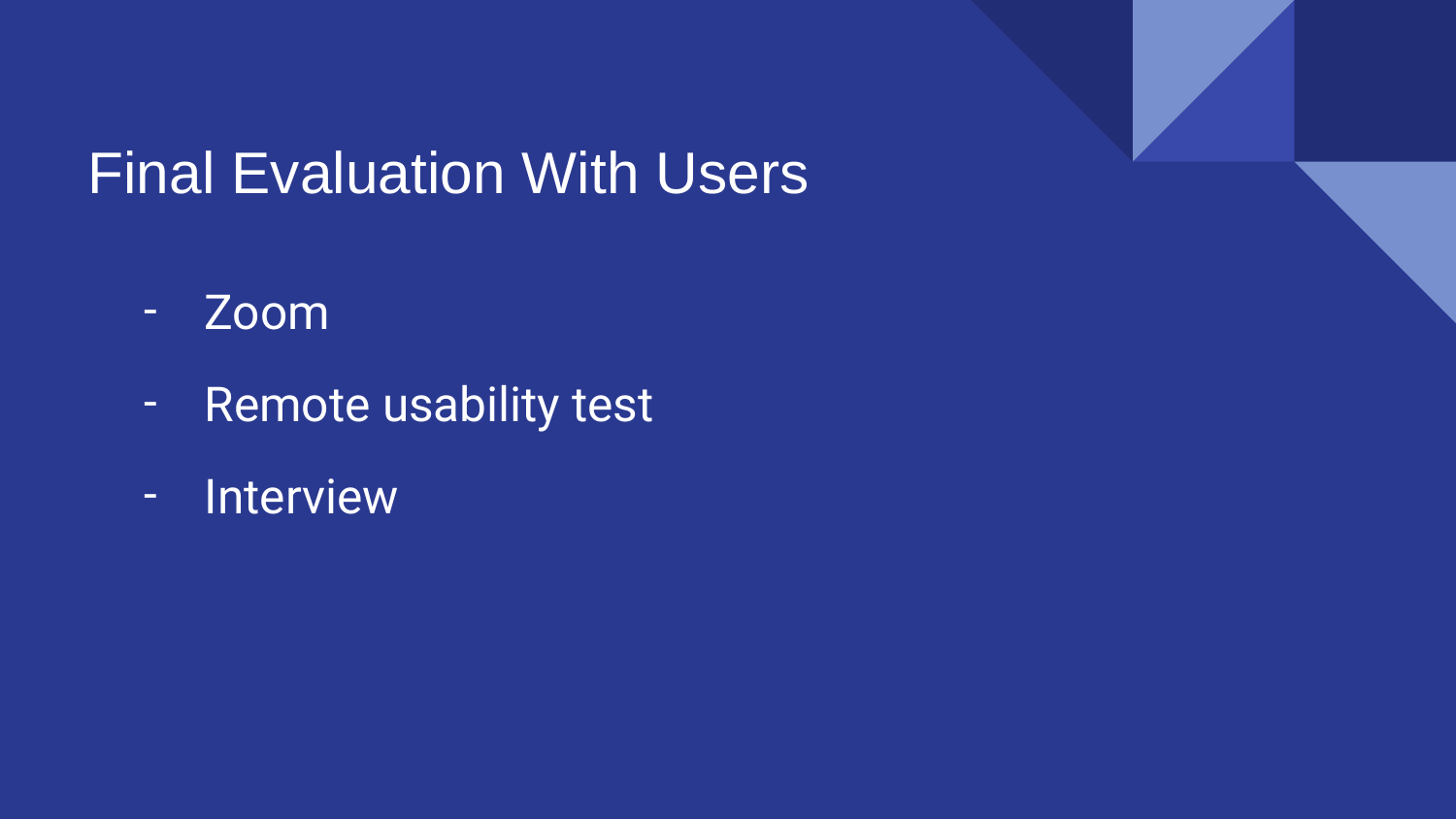

# Final Evaluation With Users
Zoom

Remote usability test

Interview